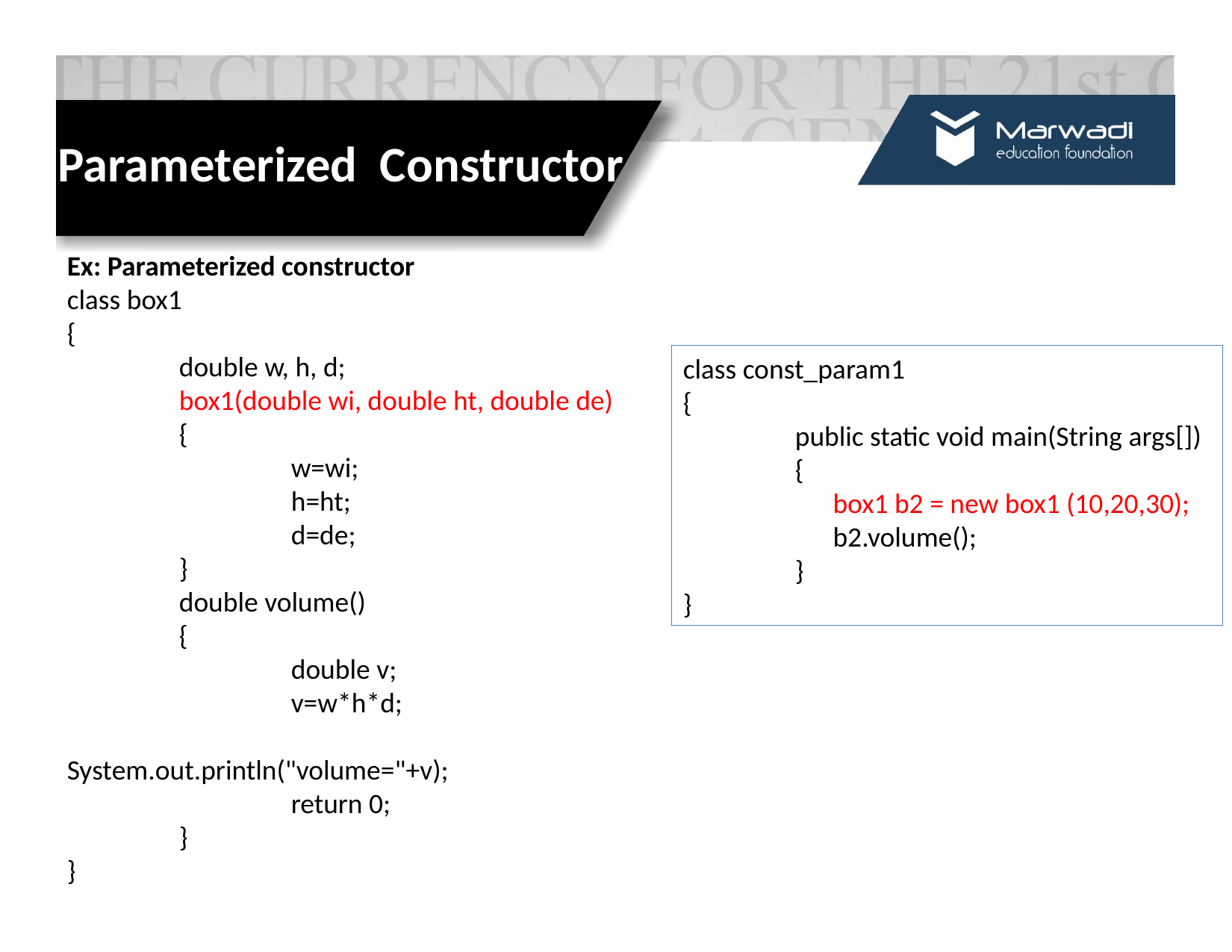

# Parameterized  Constructor
Ex: Parameterized constructor
class box1
{
	double w, h, d;
	box1(double wi, double ht, double de)
	{
		w=wi;
		h=ht;
		d=de;
	}
	double volume()
	{
		double v;
		v=w*h*d;
		System.out.println("volume="+v);
		return 0;
	}
}
class const_param1
{
	public static void main(String args[])
	{
	      box1 b2 = new box1 (10,20,30);
	      b2.volume();
	}
}